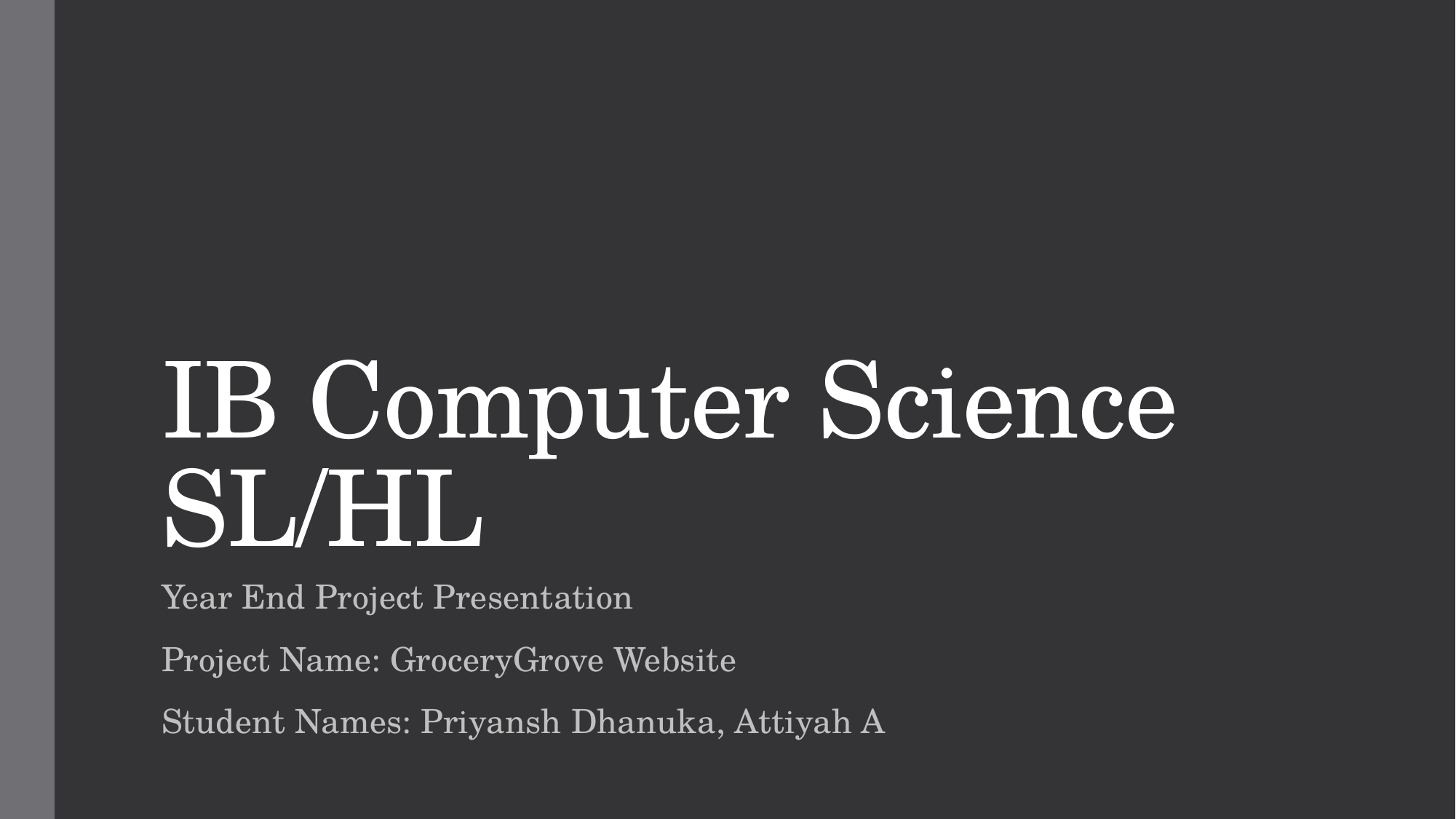

# IB Computer Science SL/HL
Year End Project Presentation
Project Name: GroceryGrove Website
Student Names: Priyansh Dhanuka, Attiyah A